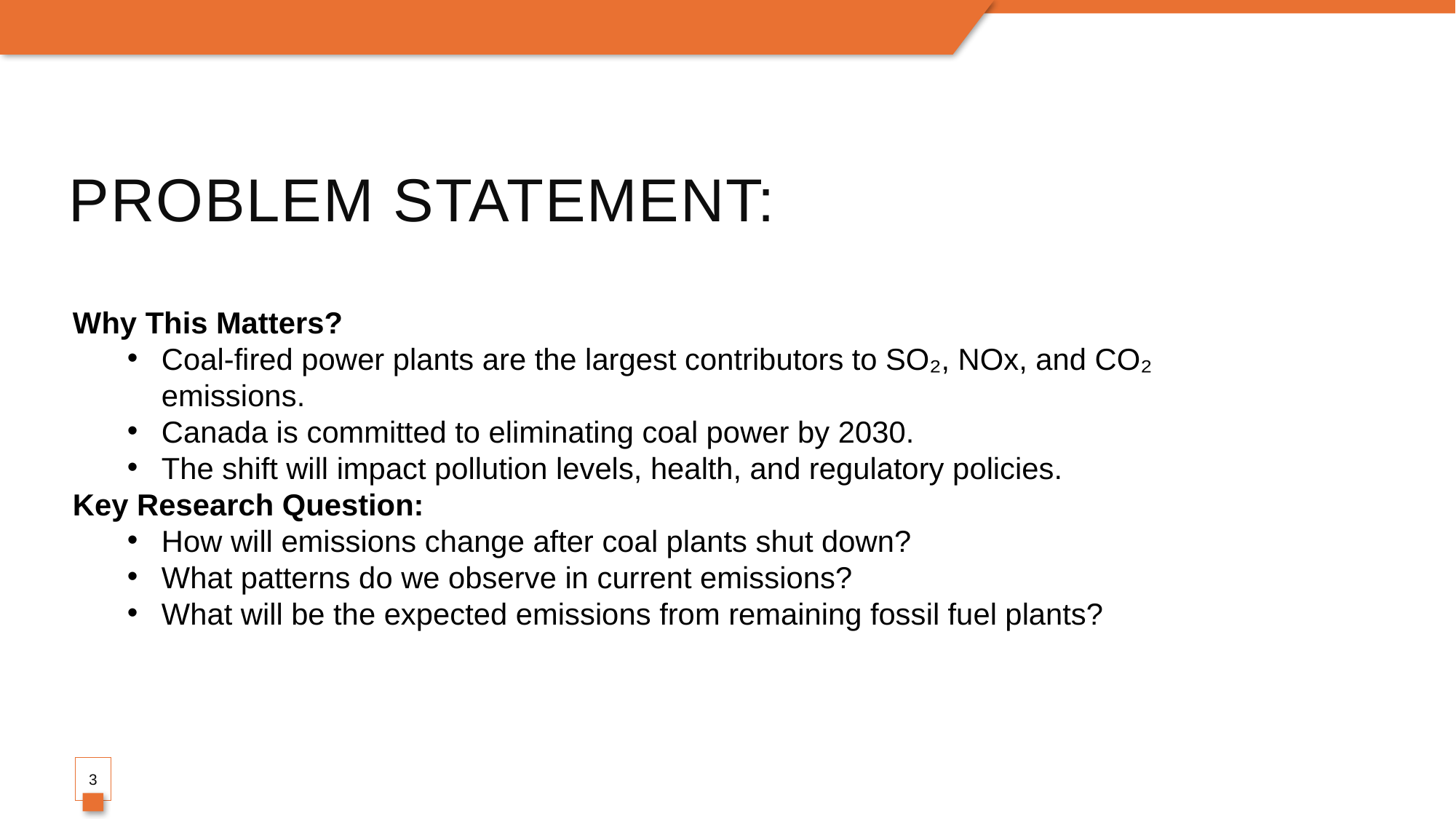

PROBLEM STATEMENT:
Why This Matters?
Coal-fired power plants are the largest contributors to SO₂, NOx, and CO₂ emissions.
Canada is committed to eliminating coal power by 2030.
The shift will impact pollution levels, health, and regulatory policies.
Key Research Question:
How will emissions change after coal plants shut down?
What patterns do we observe in current emissions?
What will be the expected emissions from remaining fossil fuel plants?

3